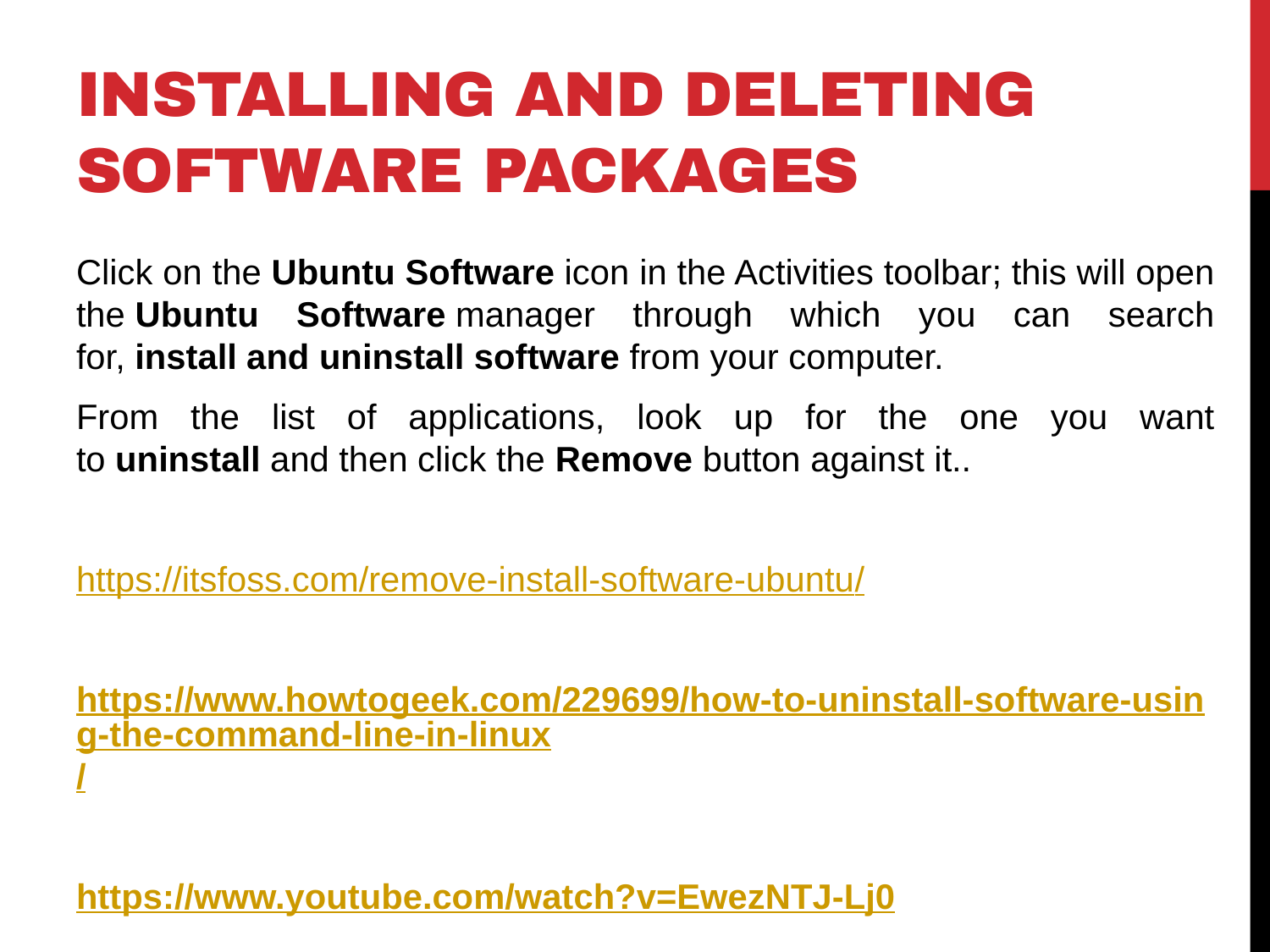

# Installing and deleting software packages
Click on the Ubuntu Software icon in the Activities toolbar; this will open the Ubuntu Software manager through which you can search for, install and uninstall software from your computer.
From the list of applications, look up for the one you want to uninstall and then click the Remove button against it..

https://itsfoss.com/remove-install-software-ubuntu/

https://www.howtogeek.com/229699/how-to-uninstall-software-using-the-command-line-in-linux/

https://www.youtube.com/watch?v=EwezNTJ-Lj0